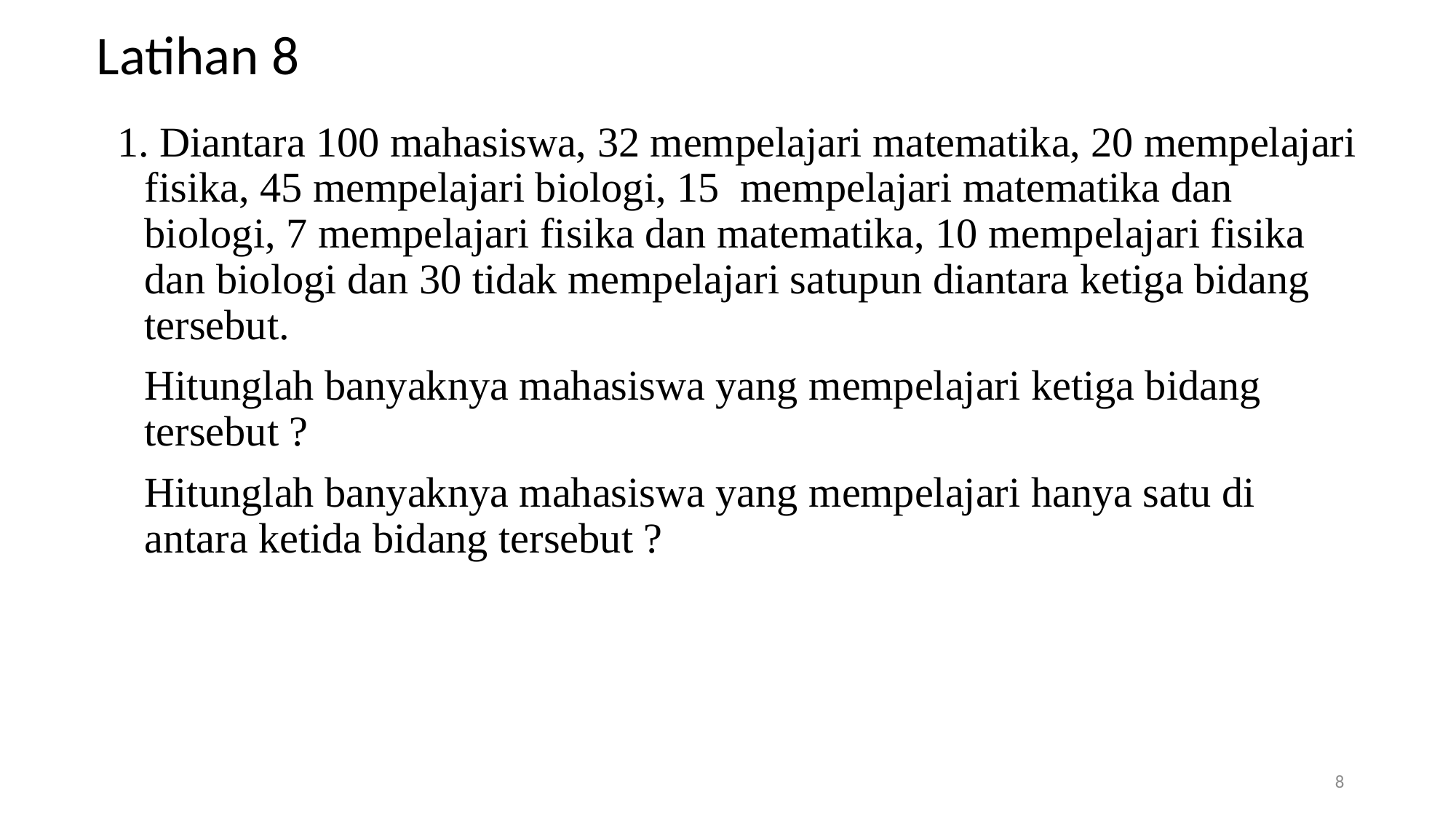

# Latihan 8
1. Diantara 100 mahasiswa, 32 mempelajari matematika, 20 mempelajari fisika, 45 mempelajari biologi, 15  mempelajari matematika dan biologi, 7 mempelajari fisika dan matematika, 10 mempelajari fisika dan biologi dan 30 tidak mempelajari satupun diantara ketiga bidang tersebut.
	Hitunglah banyaknya mahasiswa yang mempelajari ketiga bidang tersebut ?
	Hitunglah banyaknya mahasiswa yang mempelajari hanya satu di antara ketida bidang tersebut ?
8